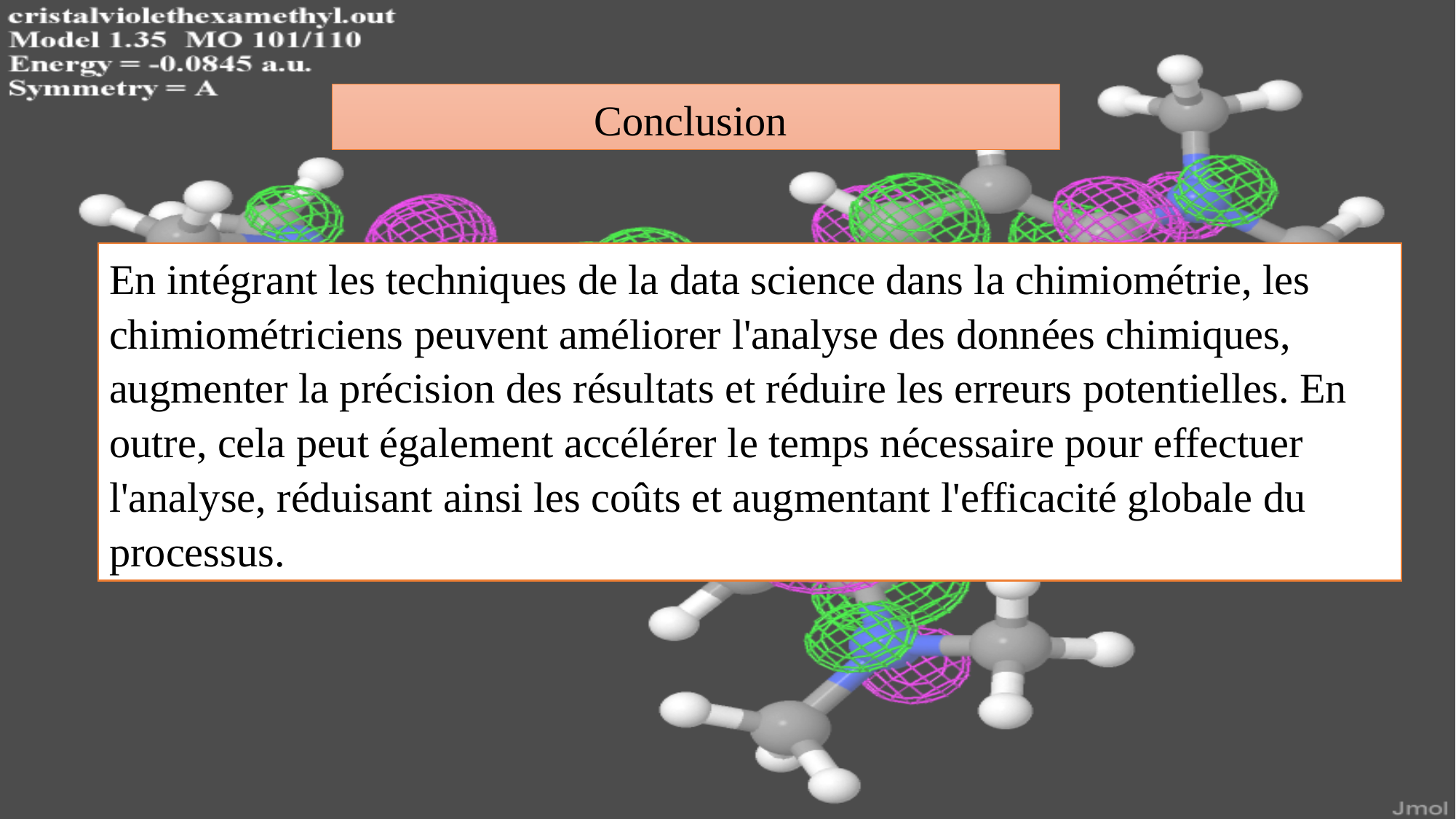

Conclusion
En intégrant les techniques de la data science dans la chimiométrie, les chimiométriciens peuvent améliorer l'analyse des données chimiques, augmenter la précision des résultats et réduire les erreurs potentielles. En outre, cela peut également accélérer le temps nécessaire pour effectuer l'analyse, réduisant ainsi les coûts et augmentant l'efficacité globale du processus.